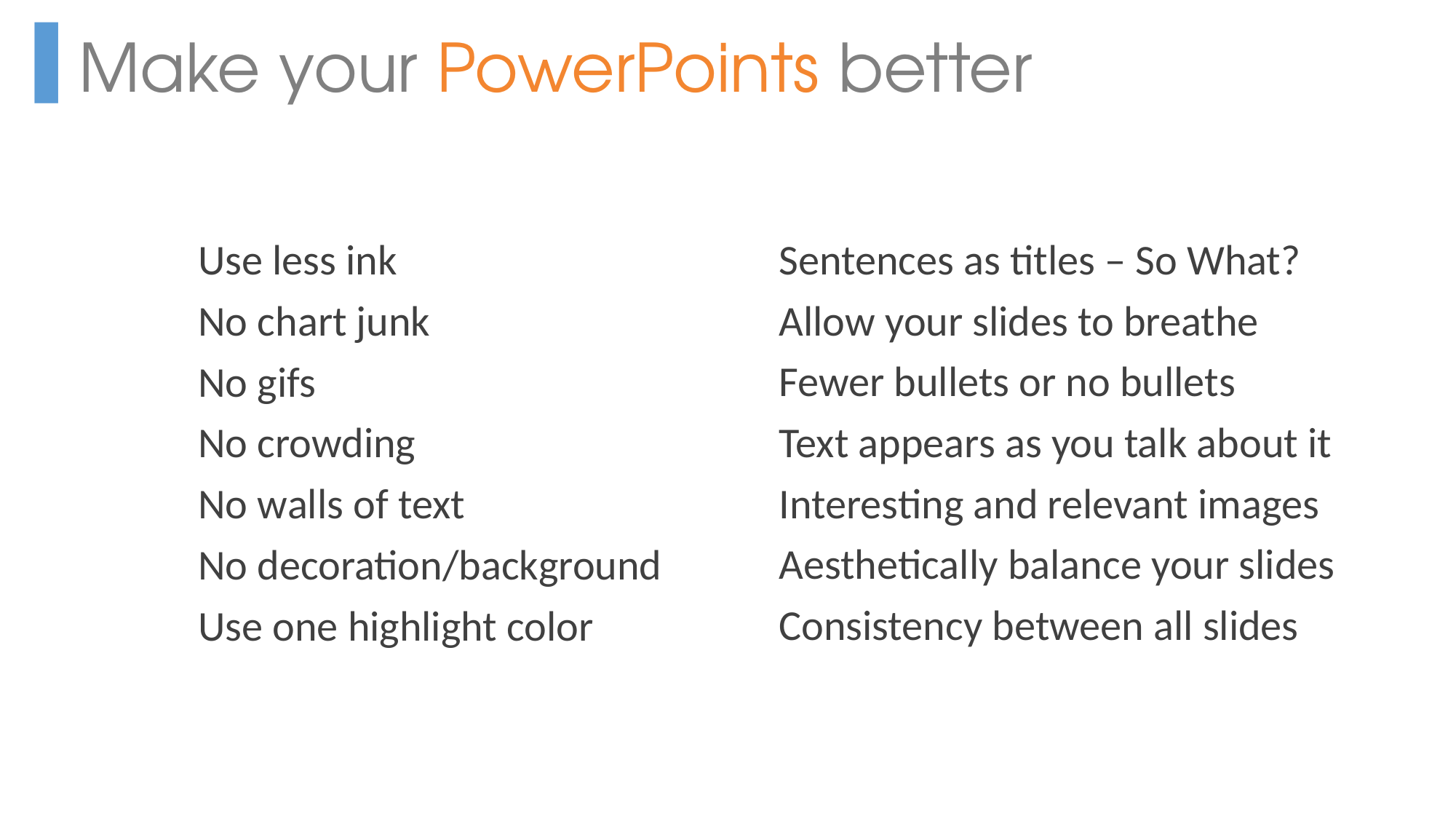

Make your PowerPoints better
Use less ink
No chart junk
No gifs
No crowding
No walls of text
No decoration/background
Use one highlight color

Sentences as titles – So What?
Allow your slides to breathe
Fewer bullets or no bullets
Text appears as you talk about it
Interesting and relevant images
Aesthetically balance your slides
Consistency between all slides